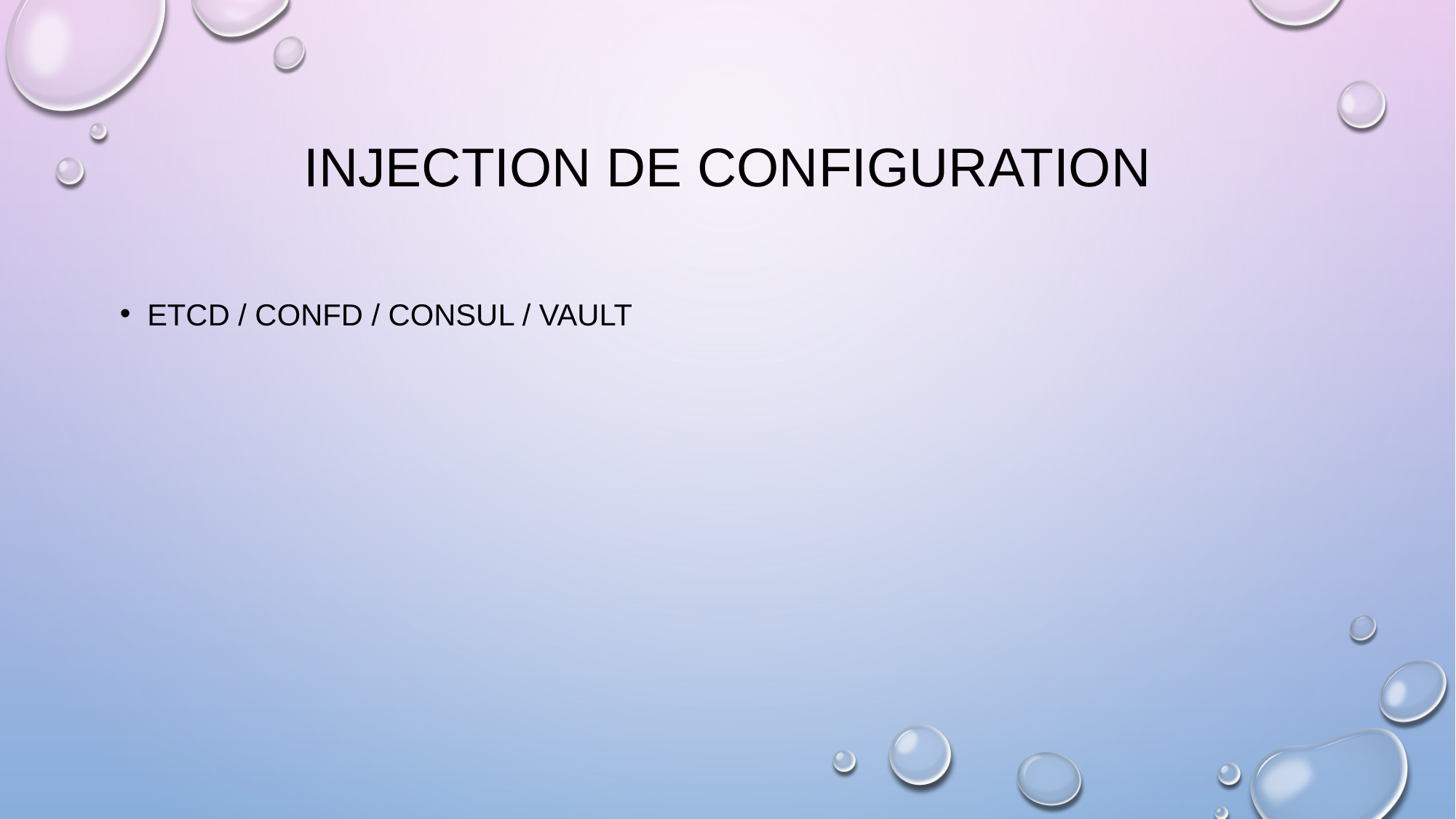

# Injection de configuration
ETCD / CONFD / CONSUL / Vault